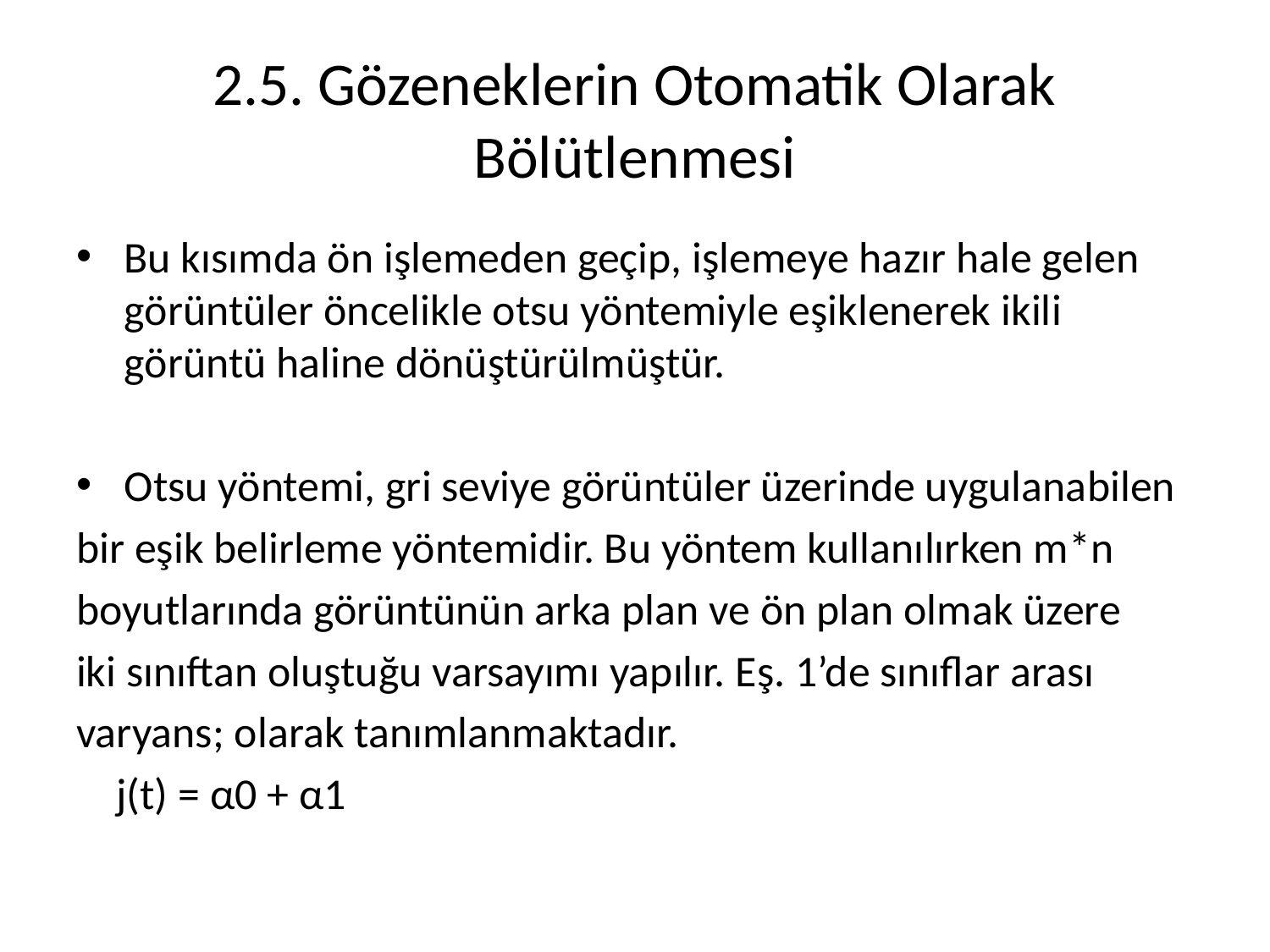

# 2.5. Gözeneklerin Otomatik Olarak Bölütlenmesi
Bu kısımda ön işlemeden geçip, işlemeye hazır hale gelen görüntüler öncelikle otsu yöntemiyle eşiklenerek ikili görüntü haline dönüştürülmüştür.

Otsu yöntemi, gri seviye görüntüler üzerinde uygulanabilen
bir eşik belirleme yöntemidir. Bu yöntem kullanılırken m*n
boyutlarında görüntünün arka plan ve ön plan olmak üzere
iki sınıftan oluştuğu varsayımı yapılır. Eş. 1’de sınıflar arası
varyans; olarak tanımlanmaktadır.
    j(t) = α0 + α1